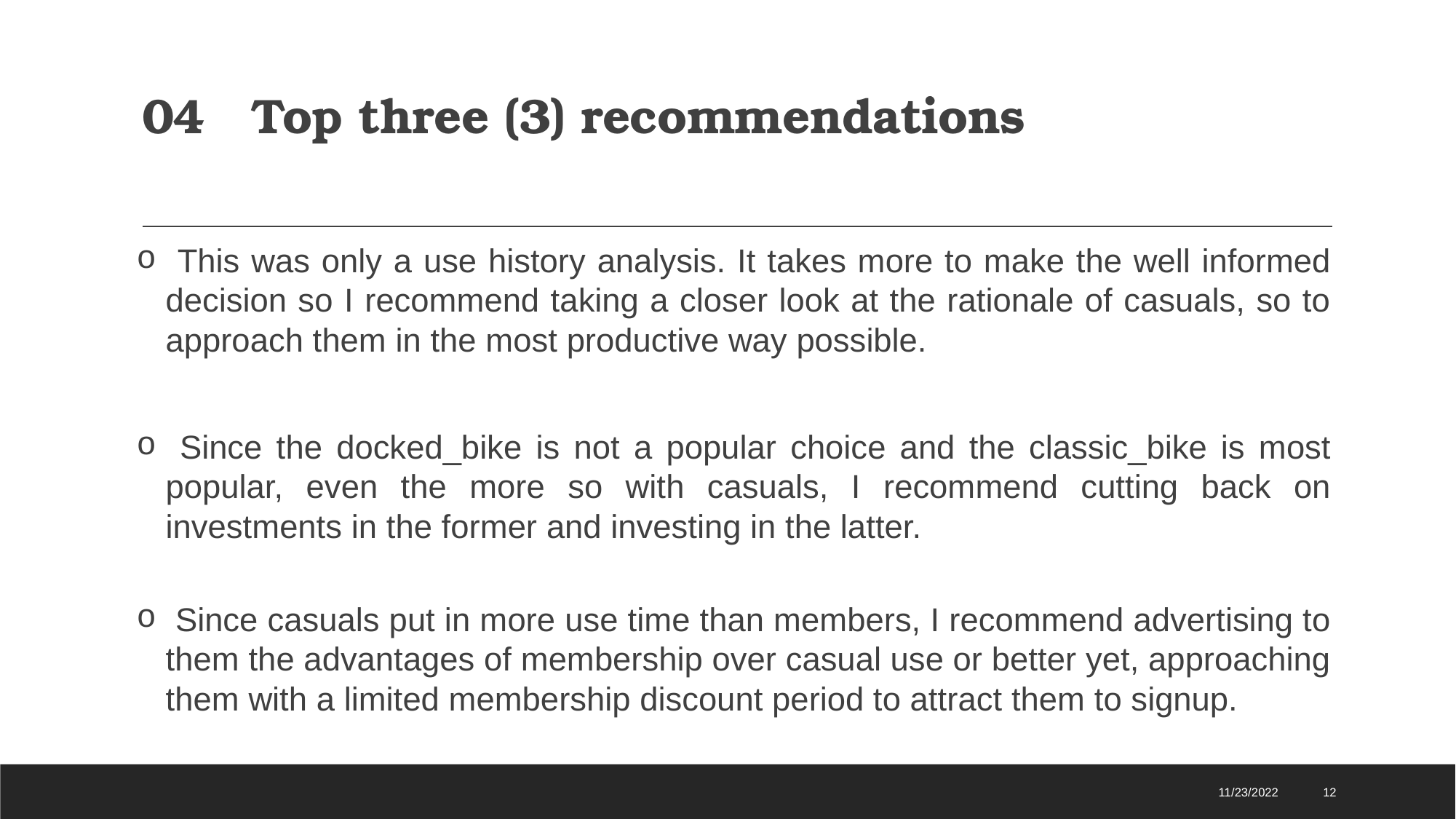

# 04	Top three (3) recommendations
 This was only a use history analysis. It takes more to make the well informed decision so I recommend taking a closer look at the rationale of casuals, so to approach them in the most productive way possible.

 Since the docked_bike is not a popular choice and the classic_bike is most popular, even the more so with casuals, I recommend cutting back on investments in the former and investing in the latter.

 Since casuals put in more use time than members, I recommend advertising to them the advantages of membership over casual use or better yet, approaching them with a limited membership discount period to attract them to signup.

11/23/2022
12